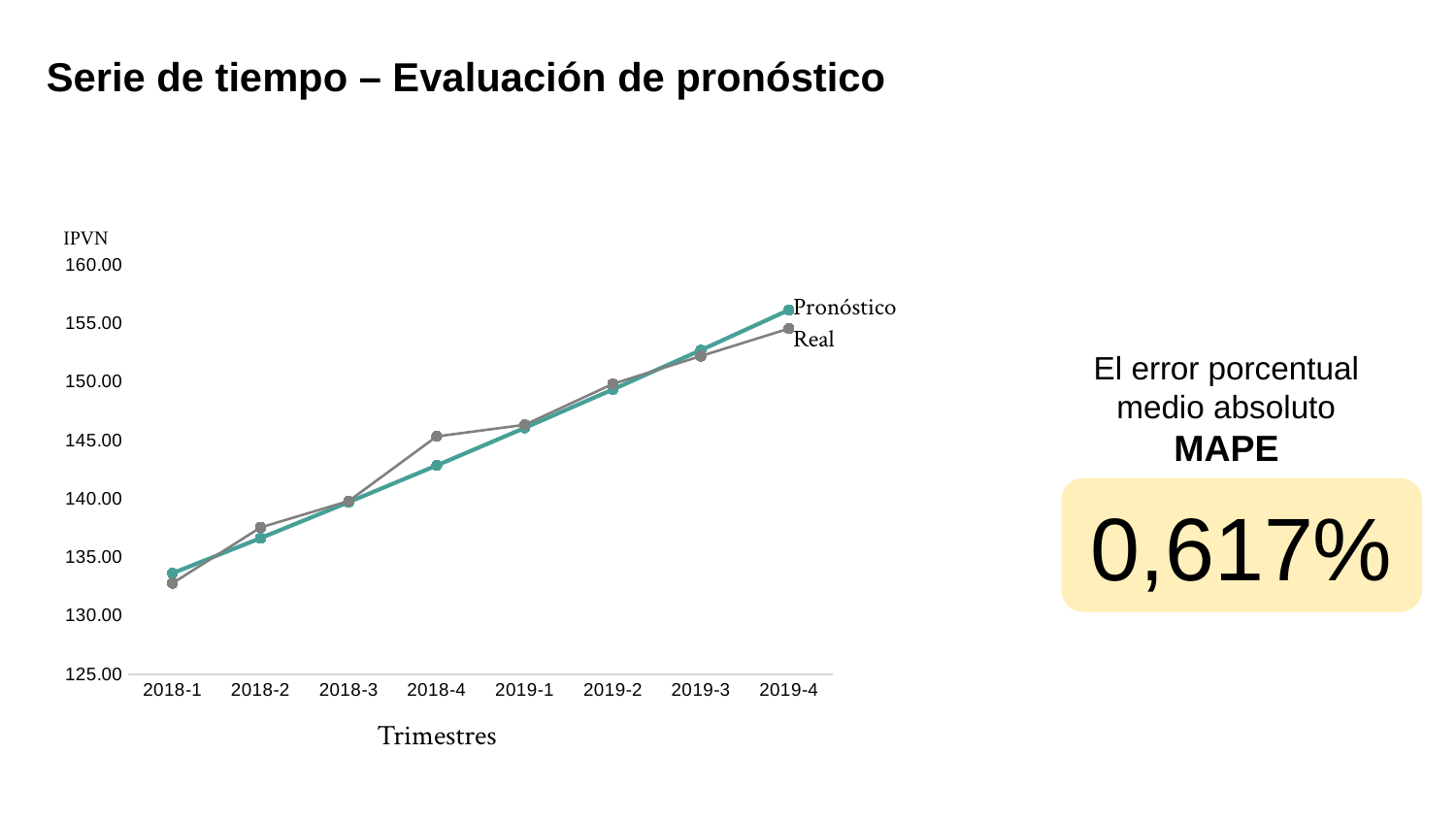

Serie de tiempo – Evaluación de pronóstico
IPVN

### Chart

| Category | Pronóstico | Real |
|---|---|---|
| 2018-1 | 133.6402 | 132.79 |
| 2018-2 | 136.6464 | 137.56 |
| 2018-3 | 139.7204 | 139.81 |
| 2018-4 | 142.8634 | 145.35 |
| 2019-1 | 146.0772 | 146.34 |
| 2019-2 | 149.3633 | 149.84 |
| 2019-3 | 152.7233 | 152.22 |
| 2019-4 | 156.1588 | 154.57 |
Pronóstico
Real
El error porcentual medio absoluto MAPE
0,617%
Trimestres